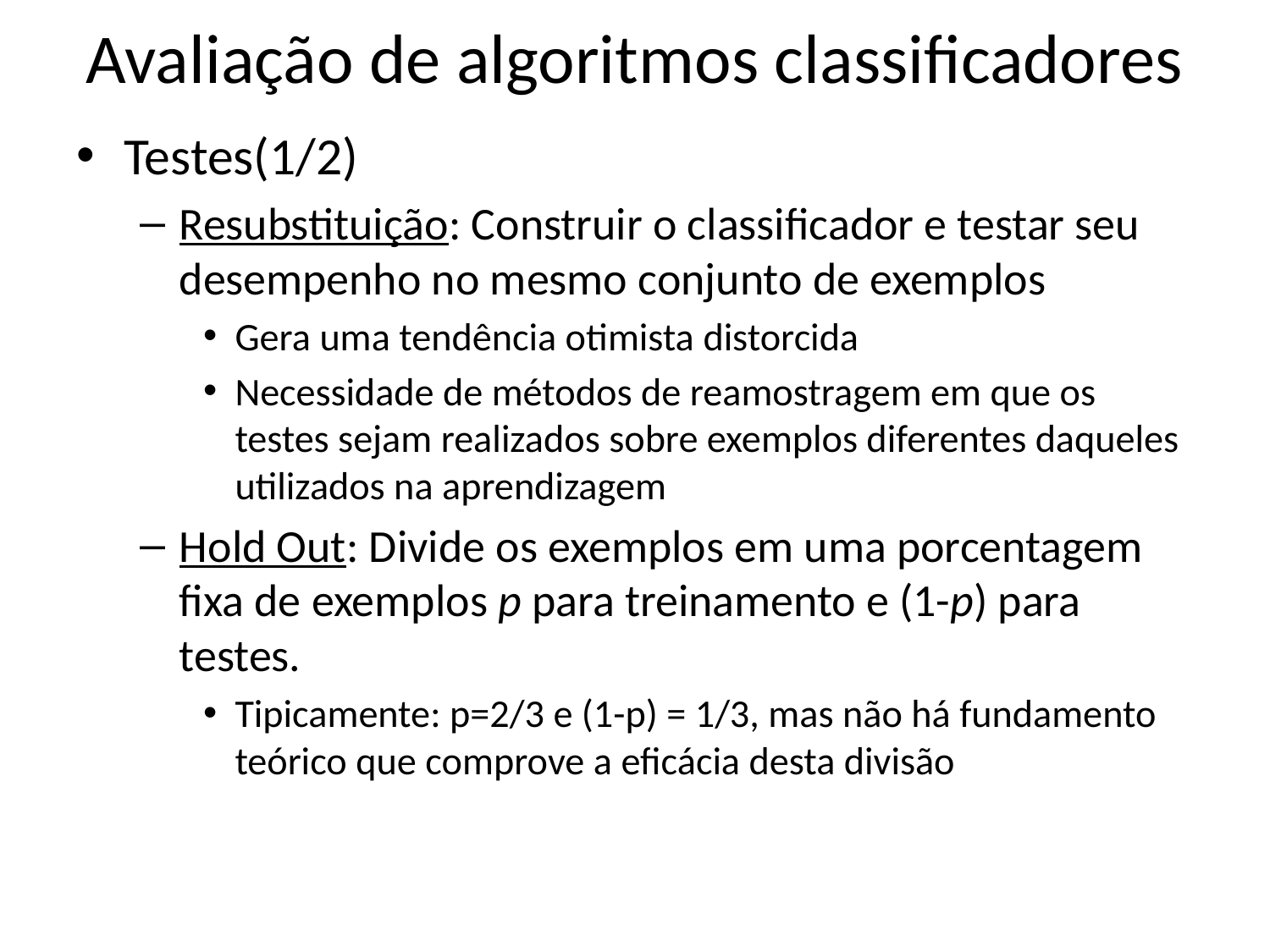

# Avaliação de algoritmos classificadores
Testes(1/2)
Resubstituição: Construir o classificador e testar seu desempenho no mesmo conjunto de exemplos
Gera uma tendência otimista distorcida
Necessidade de métodos de reamostragem em que os testes sejam realizados sobre exemplos diferentes daqueles utilizados na aprendizagem
Hold Out: Divide os exemplos em uma porcentagem fixa de exemplos p para treinamento e (1-p) para testes.
Tipicamente: p=2/3 e (1-p) = 1/3, mas não há fundamento teórico que comprove a eficácia desta divisão